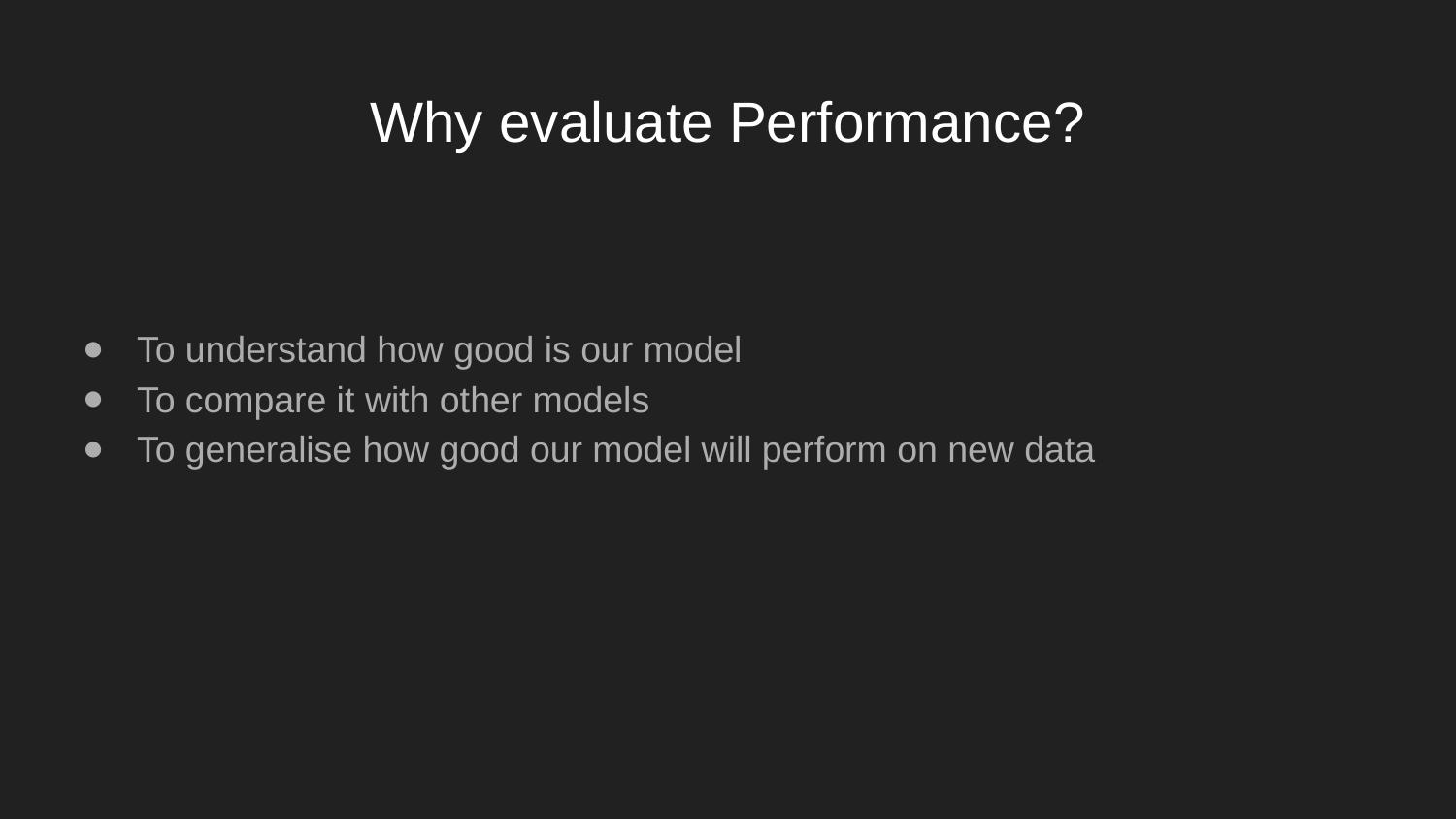

# Why evaluate Performance?
To understand how good is our model
To compare it with other models
To generalise how good our model will perform on new data